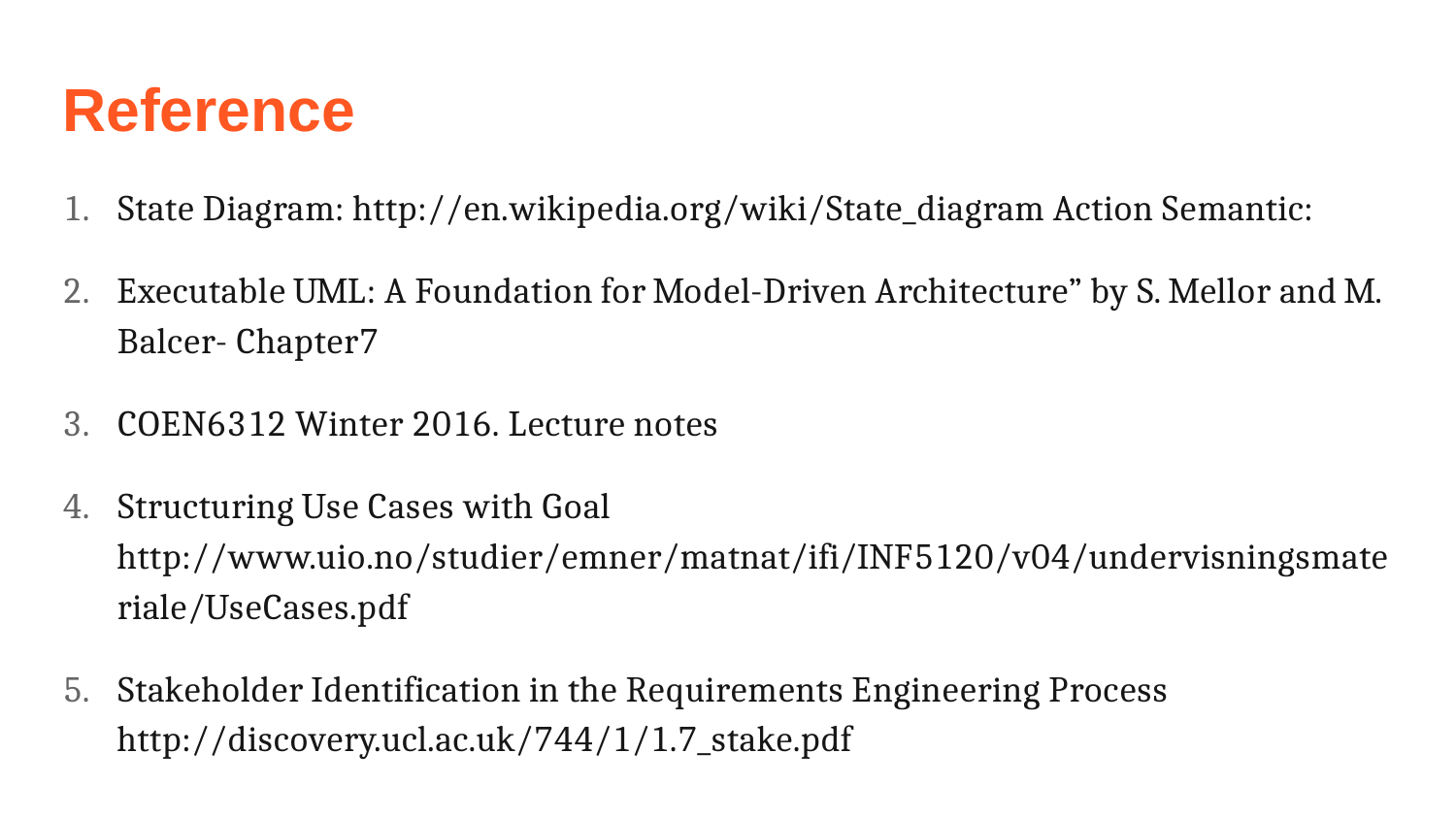

# Reference
State Diagram: http://en.wikipedia.org/wiki/State_diagram Action Semantic:
Executable UML: A Foundation for Model-Driven Architecture” by S. Mellor and M. Balcer- Chapter7
COEN6312 Winter 2016. Lecture notes
Structuring Use Cases with Goal http://www.uio.no/studier/emner/matnat/ifi/INF5120/v04/undervisningsmateriale/UseCases.pdf
Stakeholder Identification in the Requirements Engineering Process http://discovery.ucl.ac.uk/744/1/1.7_stake.pdf